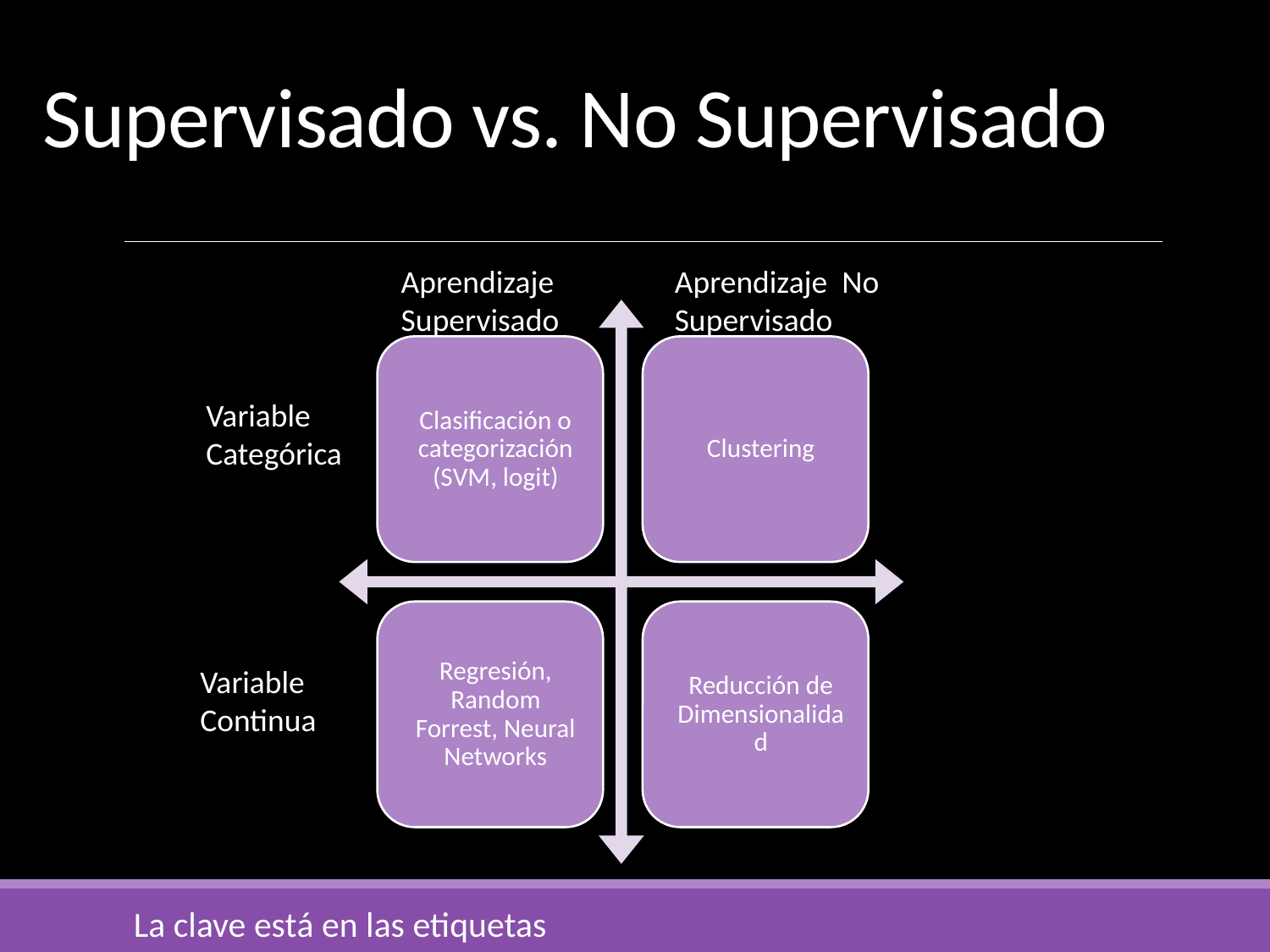

# Supervisado vs. No Supervisado
Aprendizaje Supervisado
Aprendizaje  No Supervisado
Clasificación o categorización (SVM, logit)
Clustering
Regresión, Random Forrest, Neural Networks
Reducción de Dimensionalidad
Variable Categórica
Variable Continua
La clave está en las etiquetas